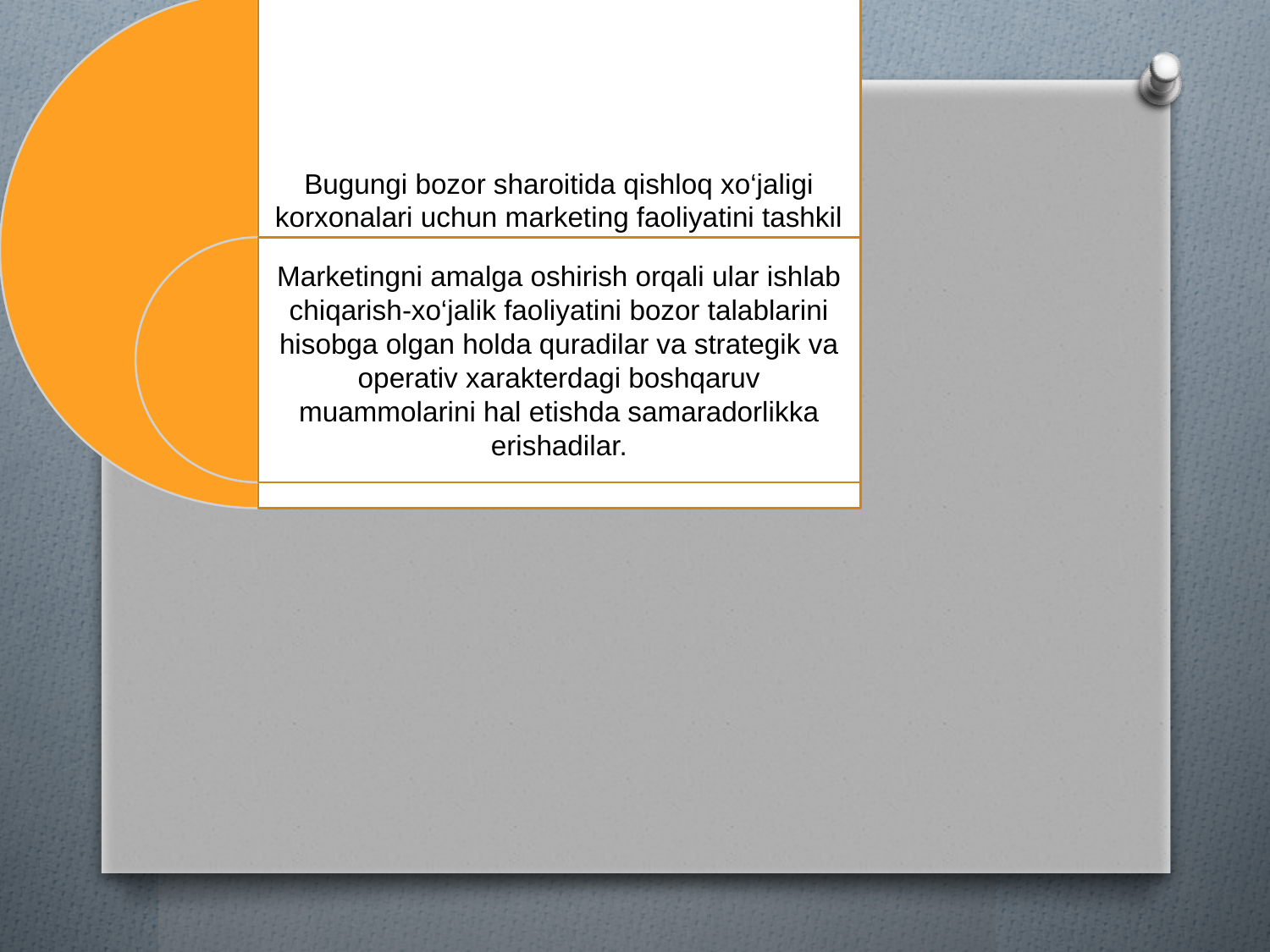

Bugungi bozor sharoitida qishloq xo‘jaligi korxonalari uchun marketing faoliyatini tashkil etish va boshqarish uzoq muddatli istiqbolda muvaffaqiyatli faoliyat yuritish va rivojlantirish shartlaridan biriga aylanib bormoqda.
Marketingni amalga oshirish orqali ular ishlab chiqarish-xo‘jalik faoliyatini bozor talablarini hisobga olgan holda quradilar va strategik va operativ xarakterdagi boshqaruv muammolarini hal etishda samaradorlikka erishadilar.